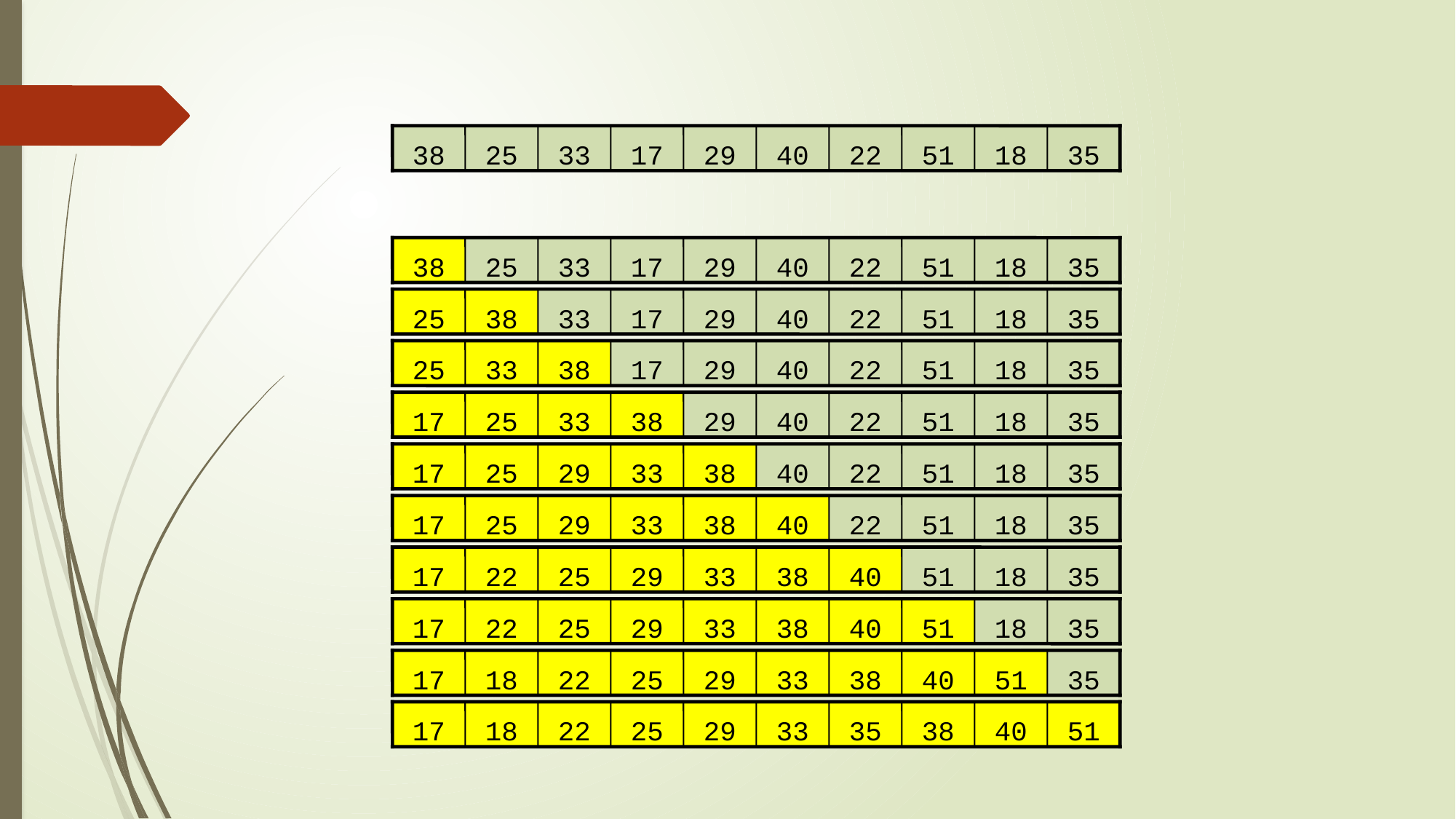

38

25

33

17

29

40

22

51

18

35

38

25

33

17

29

40

22

51

18

35

25

38

33

17

29

40

22

51

18

35

25

33

38

17

29

40

22

51

18

35

17

25

33

38

29

40

22

51

18

35

17

25

29

33

38

40

22

51

18

35

17

25

29

33

38

40

22

51

18

35

17

22

25

29

33

38

40

51

18

35

17

22

25

29

33

38

40

51

18

35

17

18

22

25

29

33

38

40

51

35

17

18

22

25

29

33

35

38

40

51